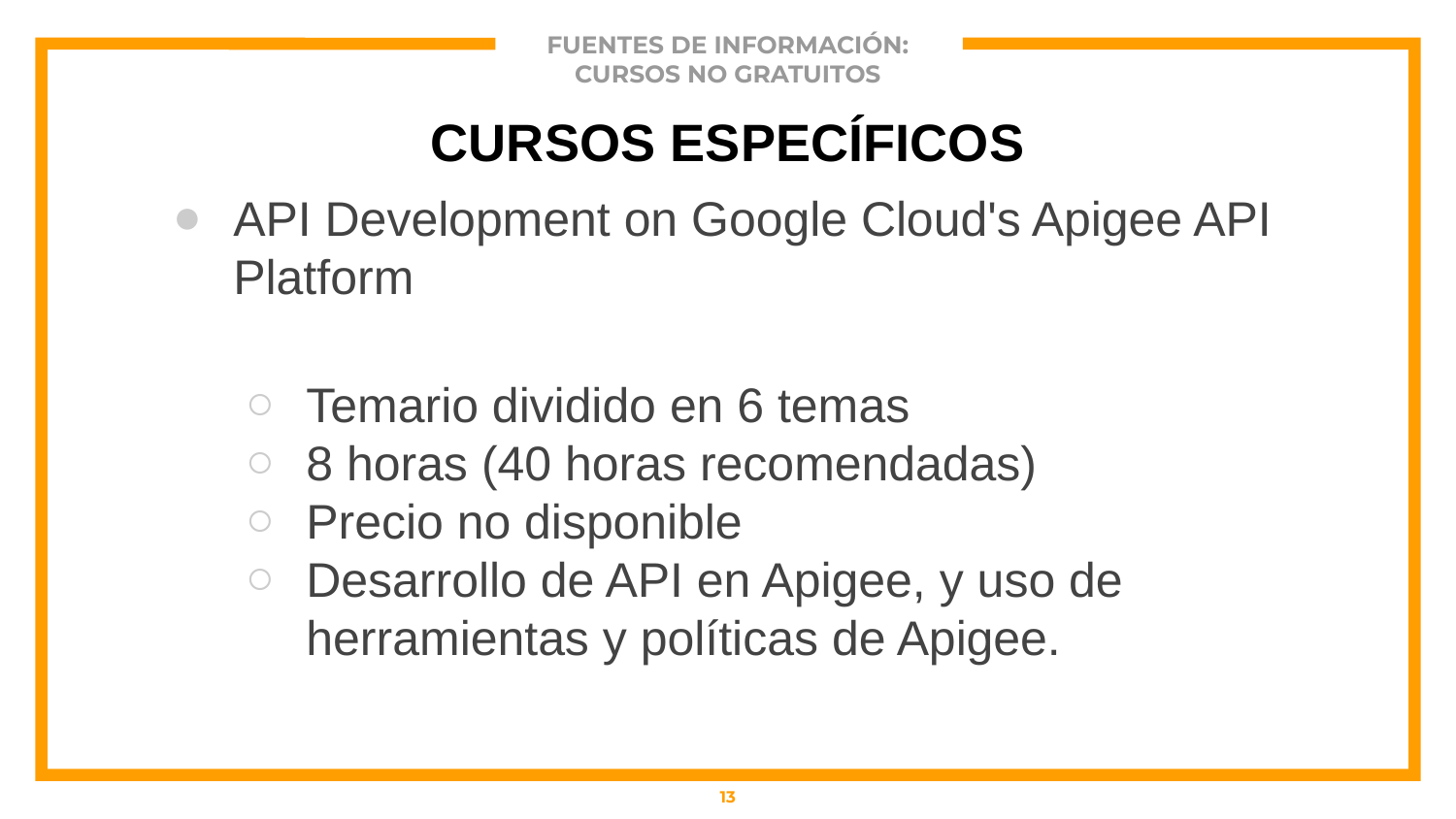

# FUENTES DE INFORMACIÓN: CURSOS NO GRATUITOS

6
CURSOS ESPECÍFICOS
API Development on Google Cloud's Apigee API Platform

Temario dividido en 6 temas
8 horas (40 horas recomendadas)
Precio no disponible
Desarrollo de API en Apigee, y uso de herramientas y políticas de Apigee.

13